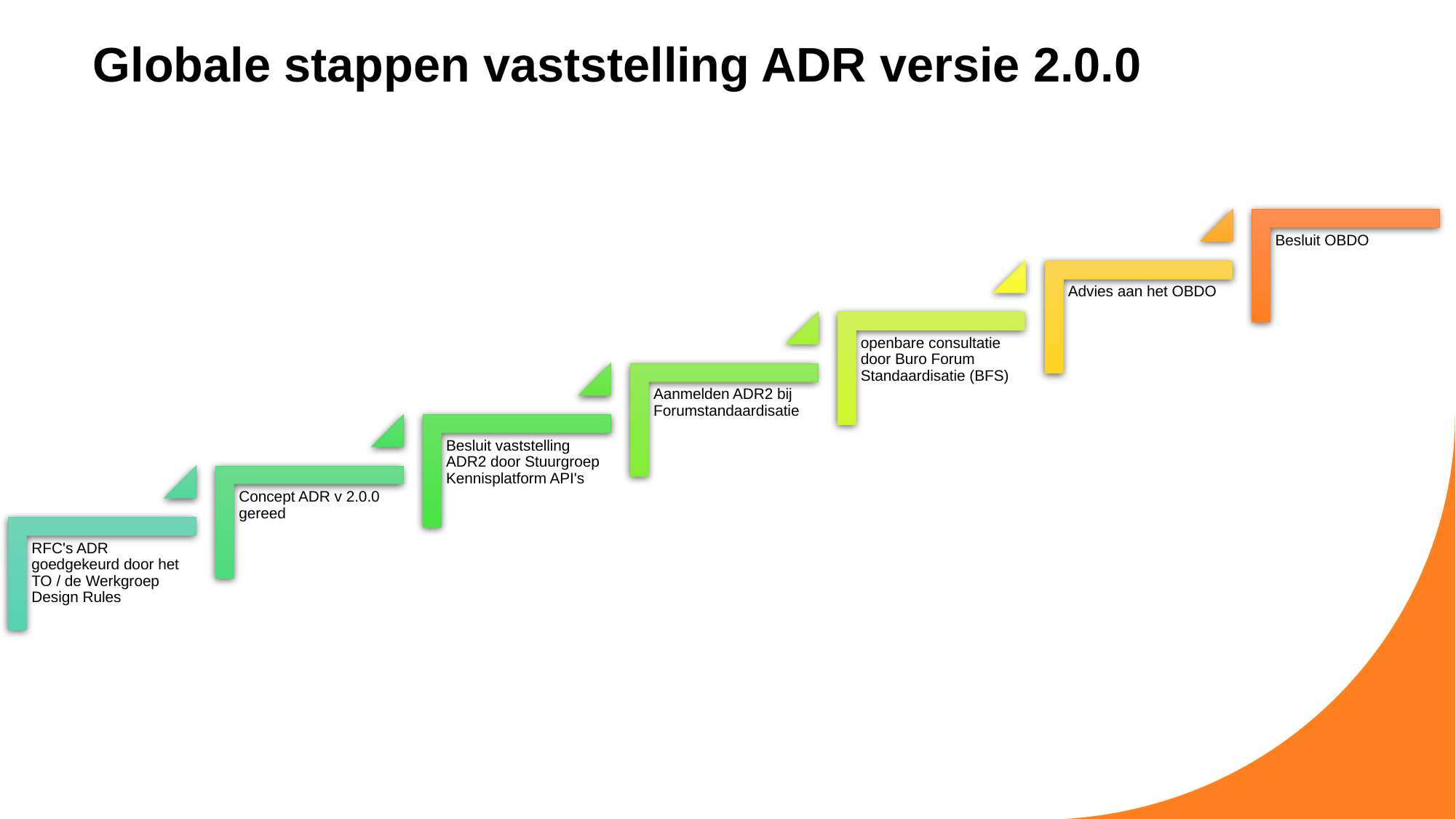

# Globale stappen vaststelling ADR versie 2.0.0
RFC's ADR goedgekeurd door het TO / de Werkgroep Design Rules
Concept ADR v 2.0.0 gereed
Besluit vaststelling ADR2 door Stuurgroep Kennisplatform API's
Aanmelden ADR2 bij Forumstandaardisatie
openbare consultatie door Buro Forum Standaardisatie (BFS)
Advies aan het OBDO
Besluit OBDO